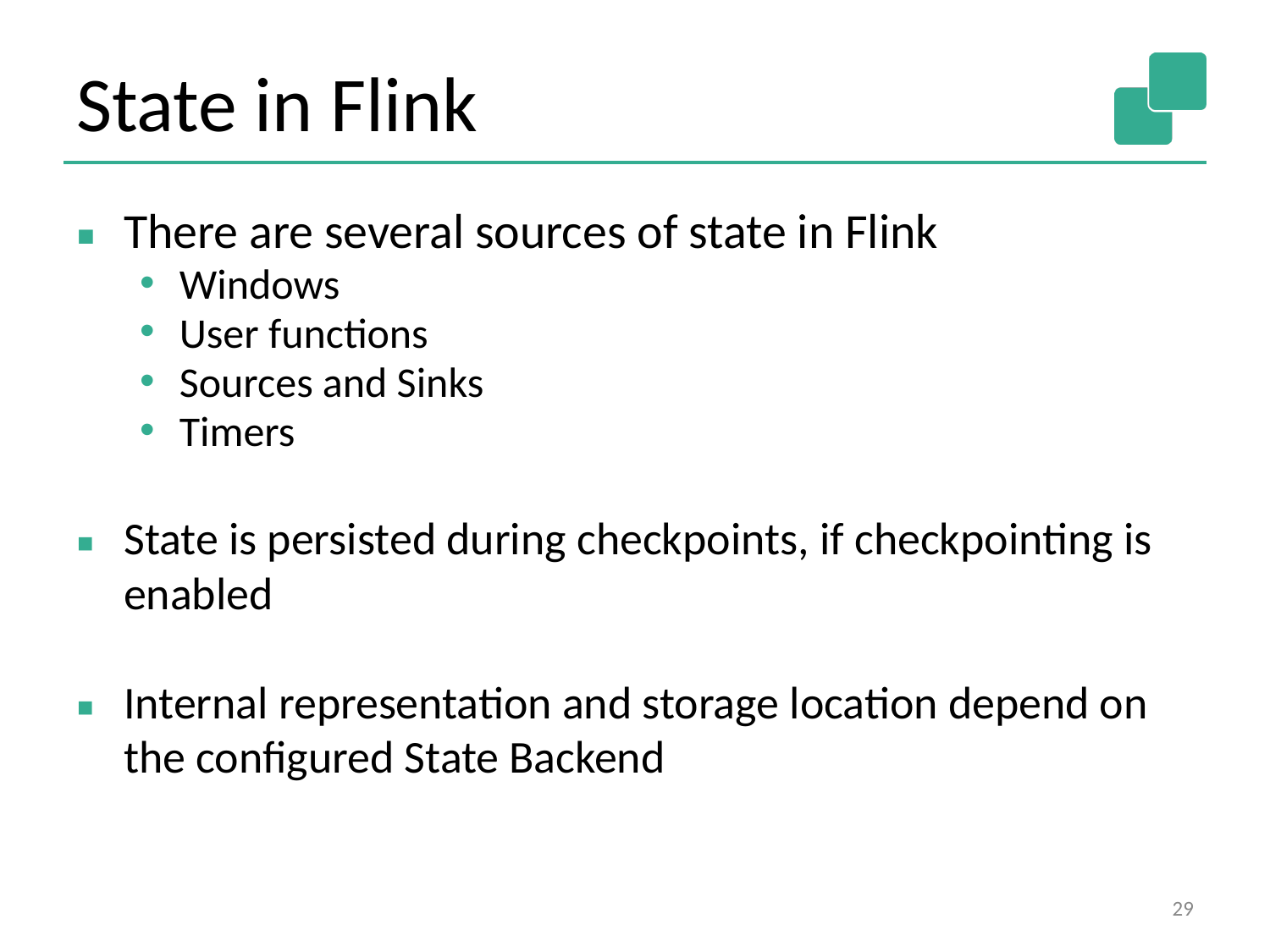

# State in Flink
There are several sources of state in Flink
Windows
User functions
Sources and Sinks
Timers

State is persisted during checkpoints, if checkpointing is enabled

Internal representation and storage location depend on the configured State Backend
29